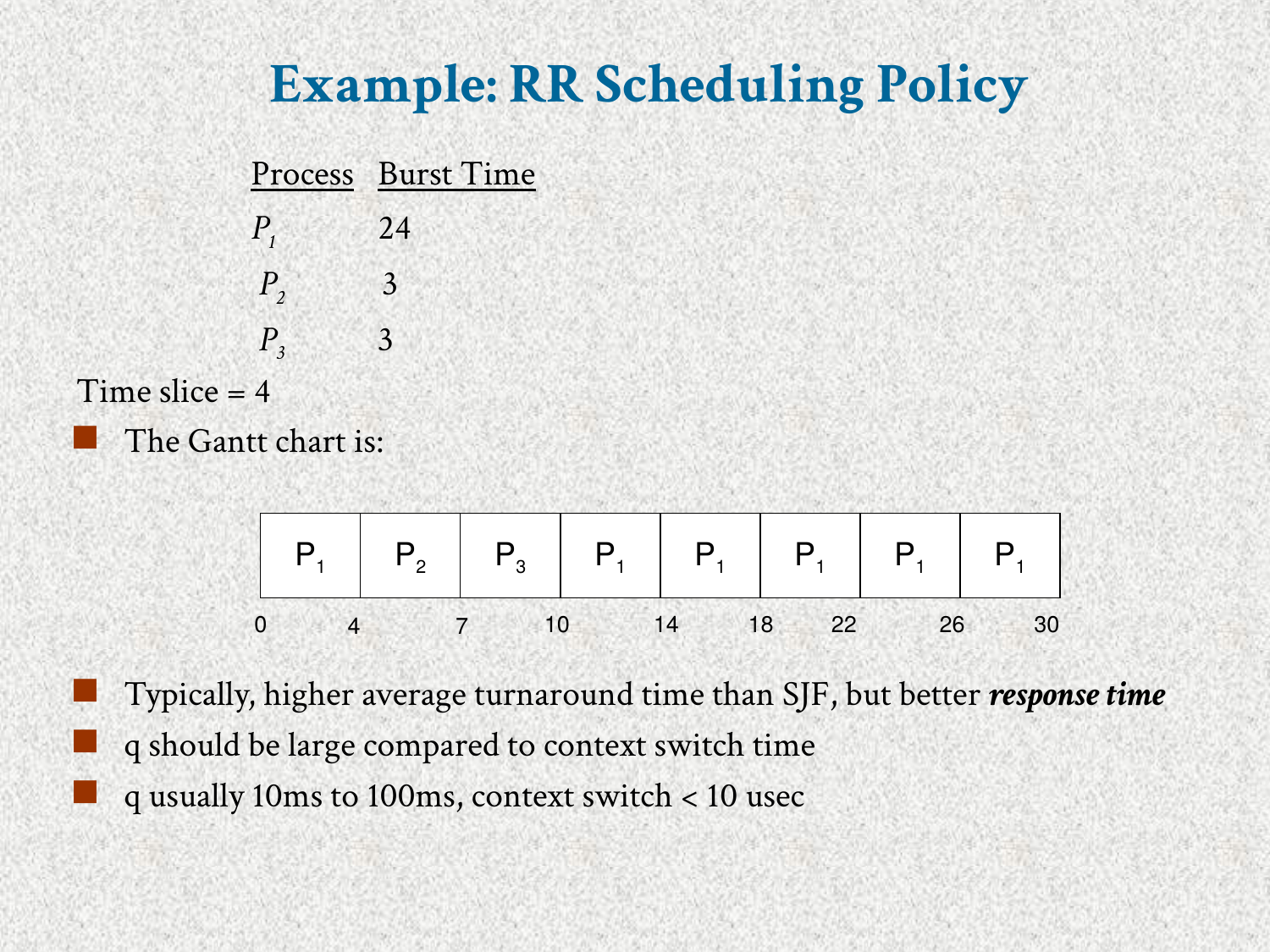

# Example: RR Scheduling Policy
		Process	Burst Time
		P1	24
		 P2	 3
		 P3	3
Time slice = 4
The Gantt chart is:

Typically, higher average turnaround time than SJF, but better response time
q should be large compared to context switch time
q usually 10ms to 100ms, context switch < 10 usec
P1
P2
P3
P1
P1
P1
P1
P1
0
10
14
18
22
26
30
4
7